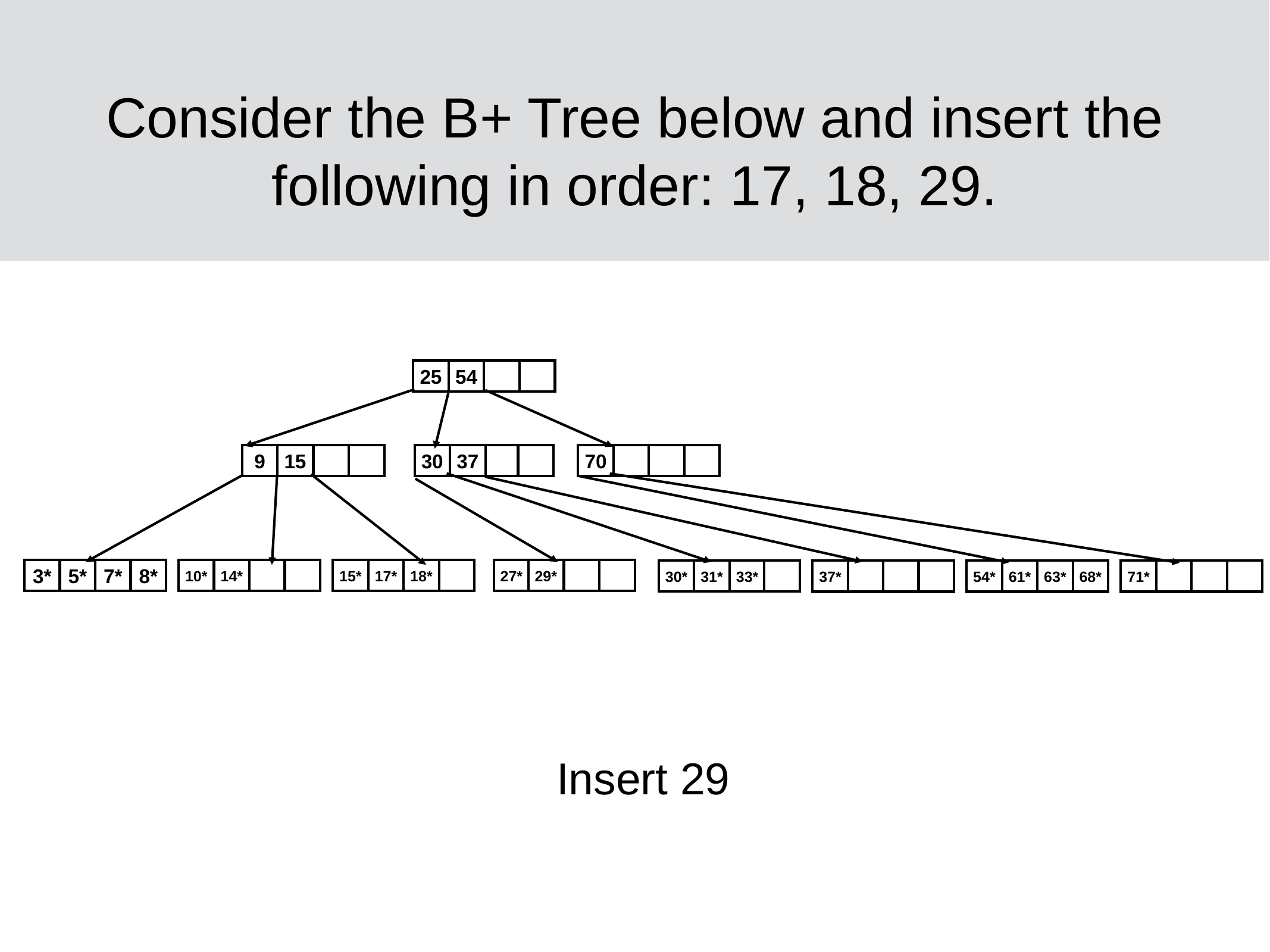

# Consider the B+ Tree below and insert the following in order: 17, 18, 29.
25
54

9
15
70

30
37

3*
5*
7*
8*
10*
14*

15*
17*
18*

27*
29*

30*
31*
33*

37*

54*
61*
63*
68*
71*

Insert 29